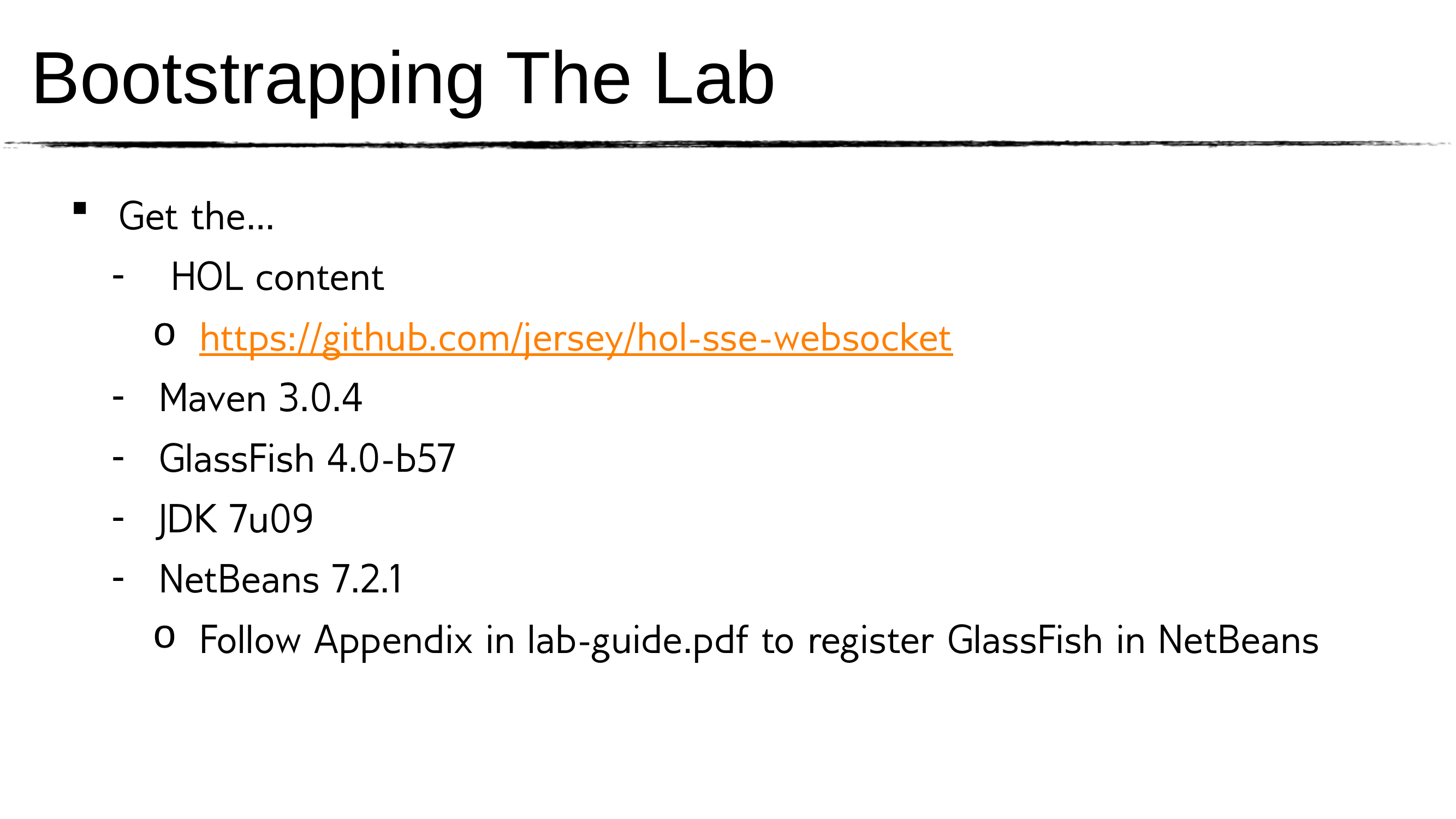

# Bootstrapping The Lab
Get the…
 HOL content
https://github.com/jersey/hol-sse-websocket
Maven 3.0.4
GlassFish 4.0-b57
JDK 7u09
NetBeans 7.2.1
Follow Appendix in lab-guide.pdf to register GlassFish in NetBeans